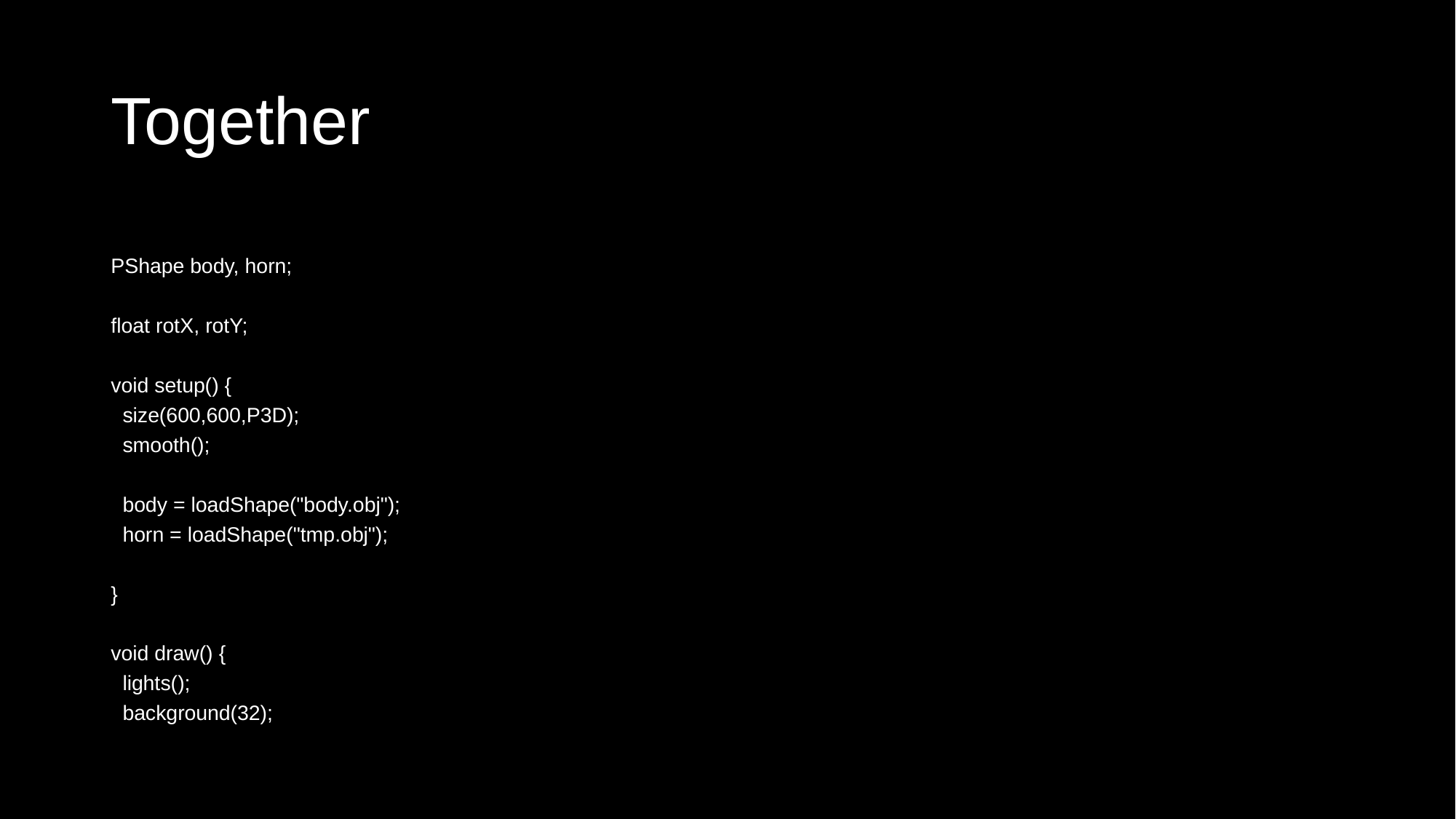

# Together

PShape body, horn;

float rotX, rotY;

void setup() {
  size(600,600,P3D);
  smooth();

  body = loadShape("body.obj");
  horn = loadShape("tmp.obj");

}

void draw() {
  lights();
  background(32);